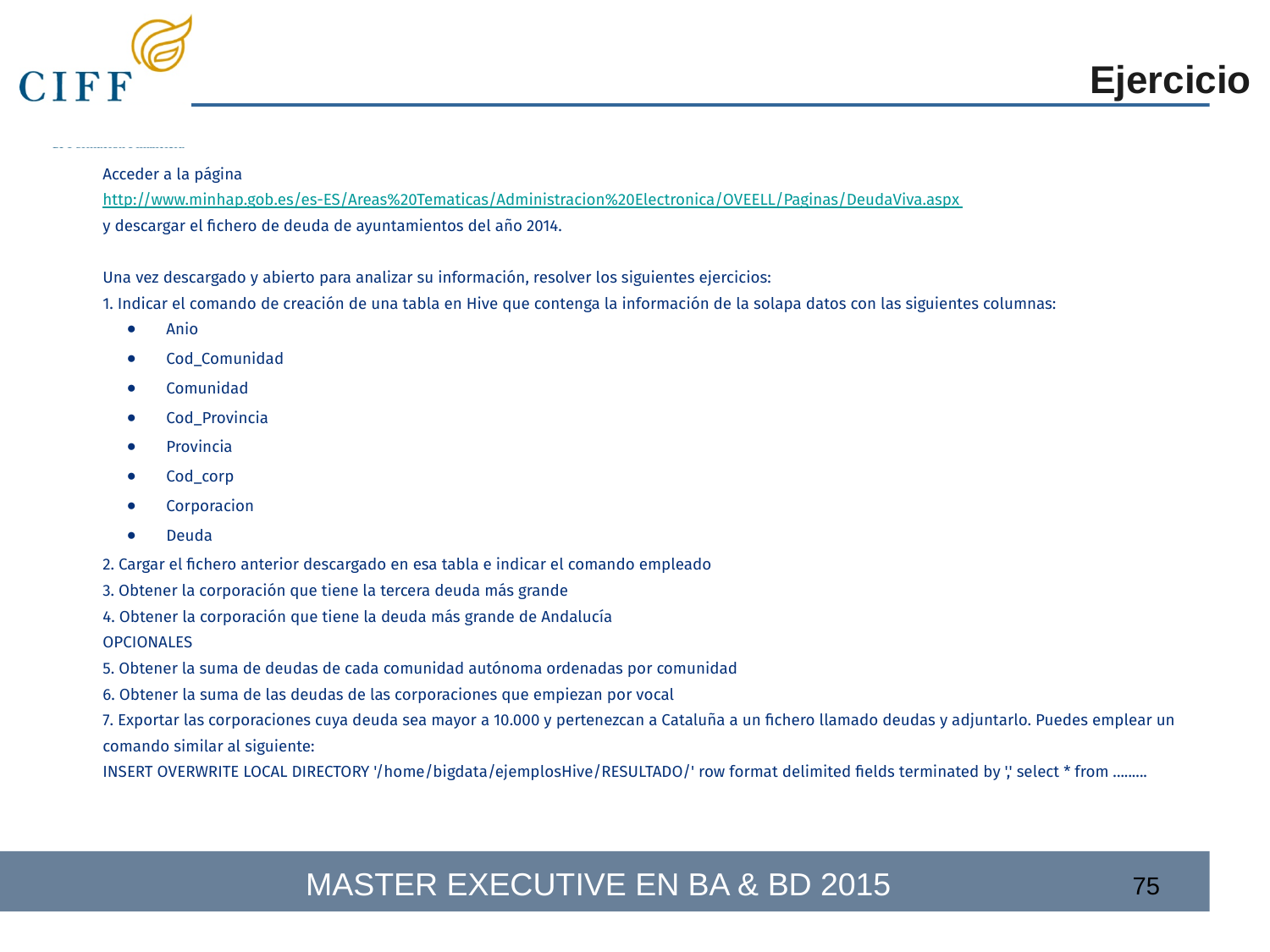

Ejercicio
Acceder a la página
http://www.minhap.gob.es/es-ES/Areas%20Tematicas/Administracion%20Electronica/OVEELL/Paginas/DeudaViva.aspx
y descargar el fichero de deuda de ayuntamientos del año 2014.

Una vez descargado y abierto para analizar su información, resolver los siguientes ejercicios:
1. Indicar el comando de creación de una tabla en Hive que contenga la información de la solapa datos con las siguientes columnas:
Anio
Cod_Comunidad
Comunidad
Cod_Provincia
Provincia
Cod_corp
Corporacion
Deuda
2. Cargar el fichero anterior descargado en esa tabla e indicar el comando empleado
3. Obtener la corporación que tiene la tercera deuda más grande
4. Obtener la corporación que tiene la deuda más grande de Andalucía
OPCIONALES
5. Obtener la suma de deudas de cada comunidad autónoma ordenadas por comunidad
6. Obtener la suma de las deudas de las corporaciones que empiezan por vocal
7. Exportar las corporaciones cuya deuda sea mayor a 10.000 y pertenezcan a Cataluña a un fichero llamado deudas y adjuntarlo. Puedes emplear un comando similar al siguiente:
INSERT OVERWRITE LOCAL DIRECTORY '/home/bigdata/ejemplosHive/RESULTADO/' row format delimited fields terminated by ',' select * from .........

75
75